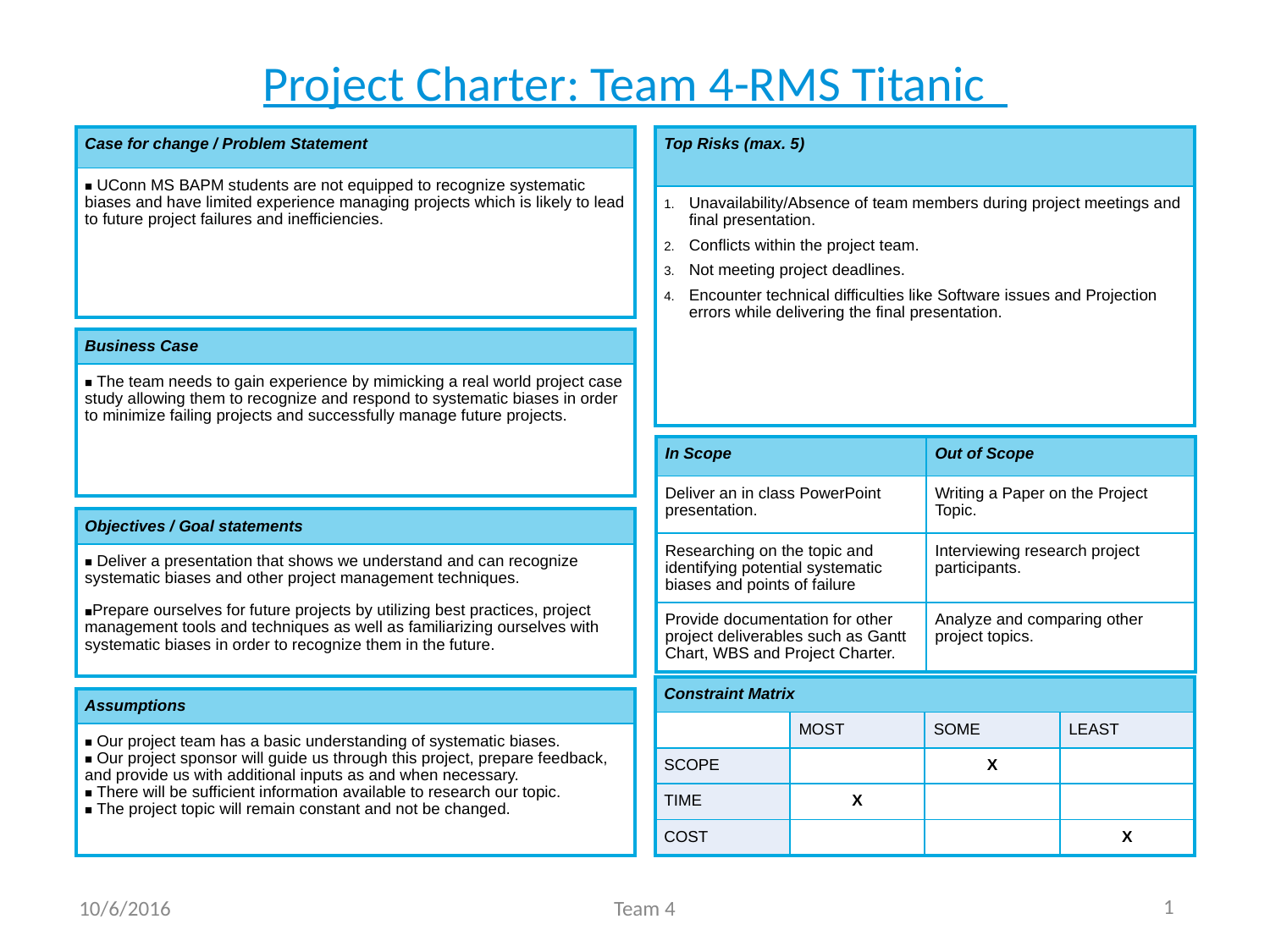

Project Charter: Team 4-RMS Titanic
| Case for change / Problem Statement |
| --- |
| UConn MS BAPM students are not equipped to recognize systematic biases and have limited experience managing projects which is likely to lead to future project failures and inefficiencies. |
| Top Risks (max. 5) |
| --- |
| Unavailability/Absence of team members during project meetings and final presentation. Conflicts within the project team. Not meeting project deadlines. Encounter technical difficulties like Software issues and Projection errors while delivering the final presentation. |
| Business Case |
| --- |
| The team needs to gain experience by mimicking a real world project case study allowing them to recognize and respond to systematic biases in order to minimize failing projects and successfully manage future projects. |
| In Scope | Out of Scope |
| --- | --- |
| Deliver an in class PowerPoint presentation. | Writing a Paper on the Project Topic. |
| Researching on the topic and identifying potential systematic biases and points of failure | Interviewing research project participants. |
| Provide documentation for other project deliverables such as Gantt Chart, WBS and Project Charter. | Analyze and comparing other project topics. |
| Objectives / Goal statements |
| --- |
| Deliver a presentation that shows we understand and can recognize systematic biases and other project management techniques. Prepare ourselves for future projects by utilizing best practices, project management tools and techniques as well as familiarizing ourselves with systematic biases in order to recognize them in the future. |
| Constraint Matrix |  |  |  |
| --- | --- | --- | --- |
|  | MOST | SOME | LEAST |
| SCOPE |  | X |  |
| TIME | X |  |  |
| COST |  |  | X |
| Assumptions |
| --- |
| Our project team has a basic understanding of systematic biases. Our project sponsor will guide us through this project, prepare feedback, and provide us with additional inputs as and when necessary. There will be sufficient information available to research our topic. The project topic will remain constant and not be changed. |
10/6/2016
Team 4
1